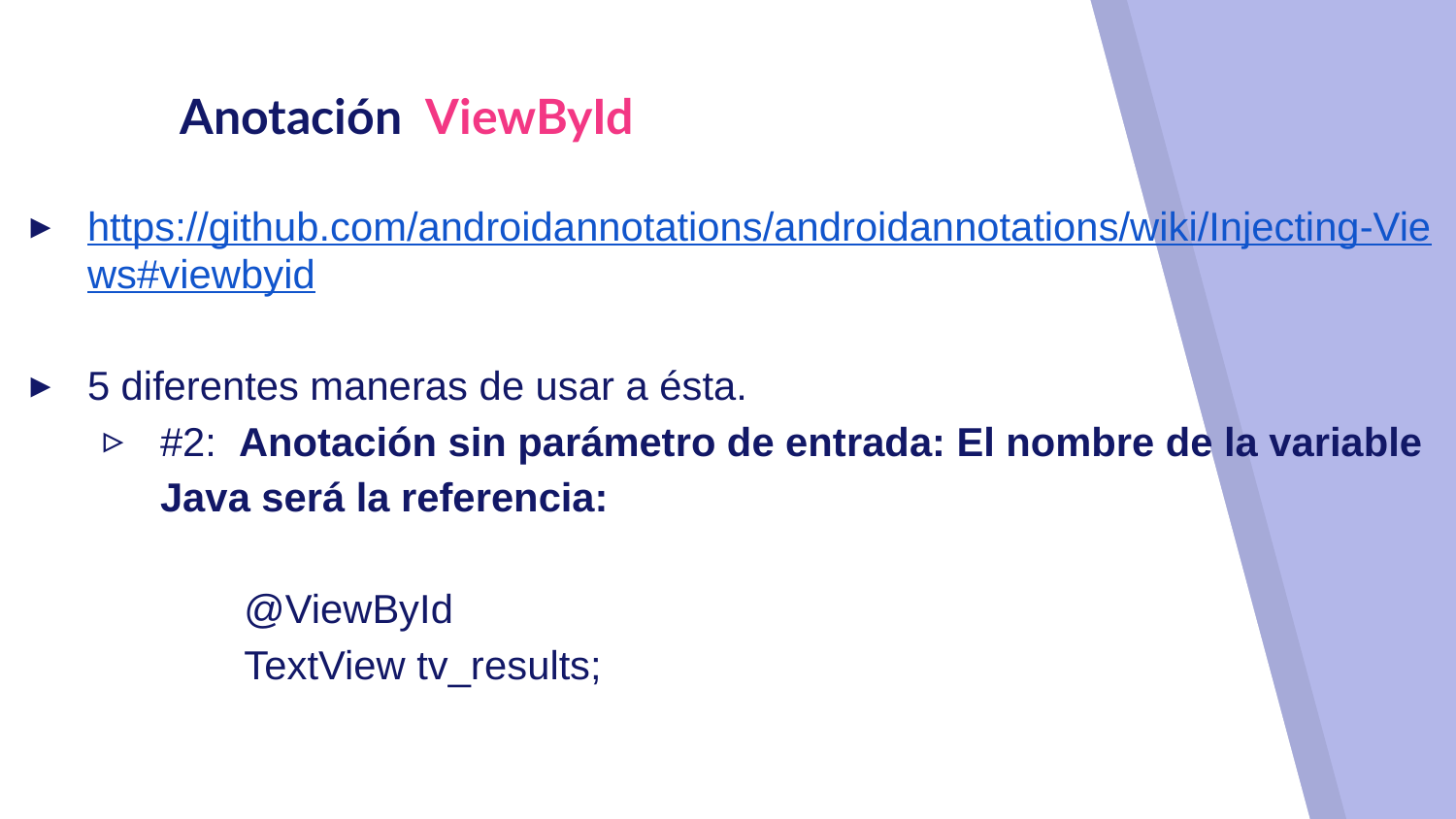

# Anotación  ViewById
https://github.com/androidannotations/androidannotations/wiki/Injecting-Views#viewbyid

5 diferentes maneras de usar a ésta.
#2:  Anotación sin parámetro de entrada: El nombre de la variable Java será la referencia:

                      @ViewById
                      TextView tv_results;